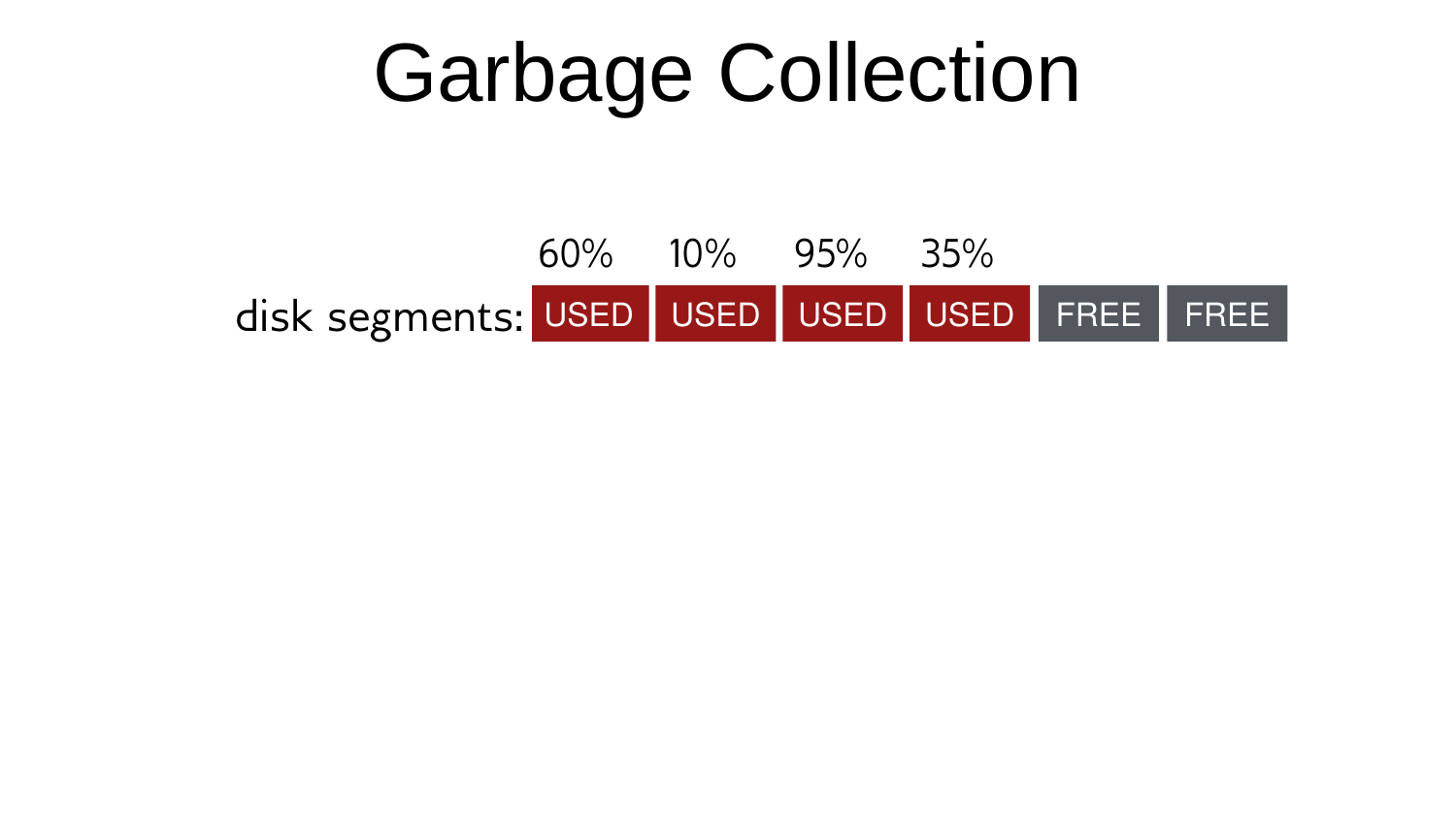

# Garbage Collection
60%
10%
95%
35%
disk segments:

USED
USED
USED
USED
FREE
FREE